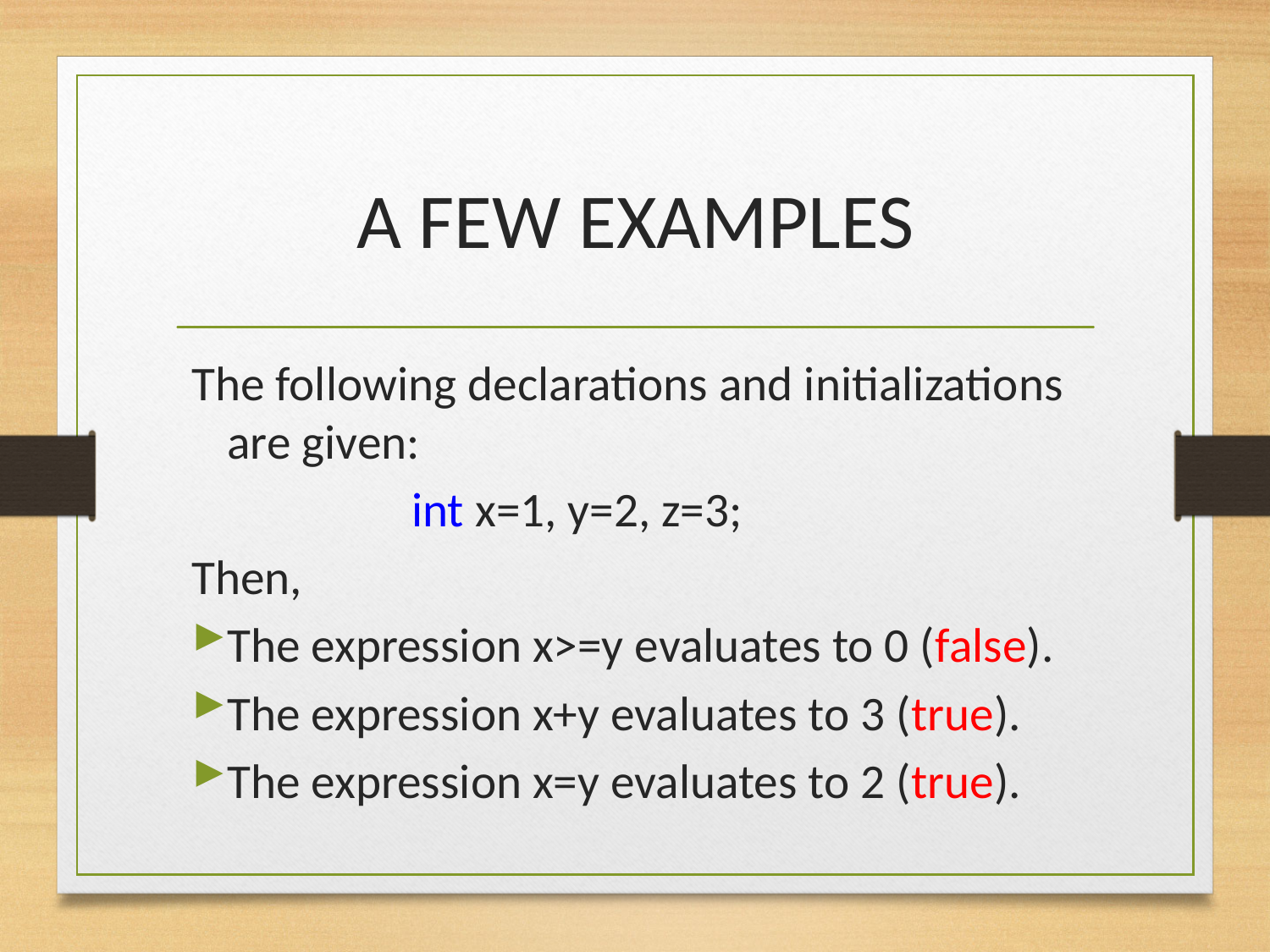

# A FEW EXAMPLES
The following declarations and initializations are given:
                    int x=1, y=2, z=3;
Then,
The expression x>=y evaluates to 0 (false).
The expression x+y evaluates to 3 (true).
The expression x=y evaluates to 2 (true).